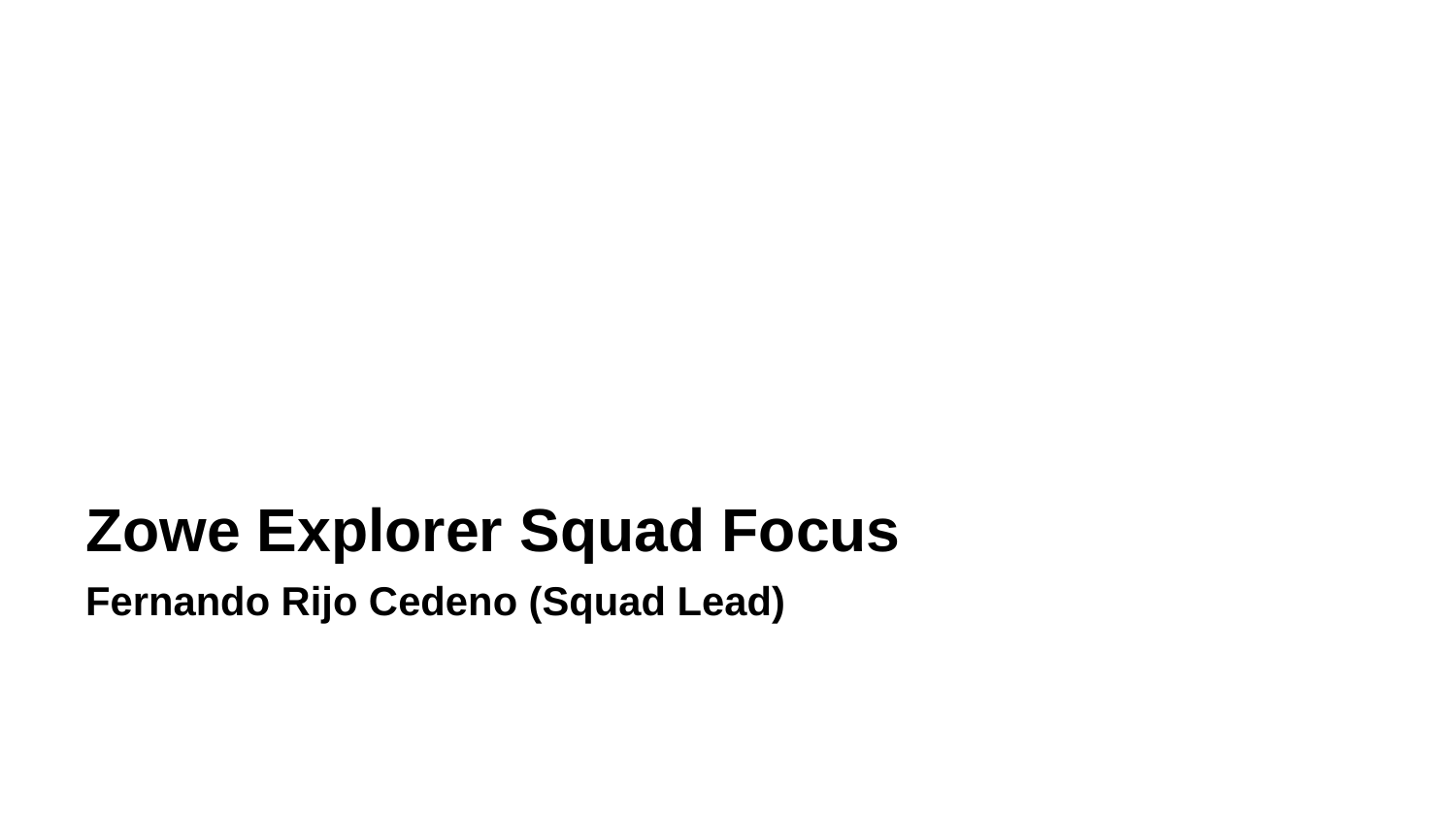

Zowe Explorer Squad Focus
Fernando Rijo Cedeno (Squad Lead)